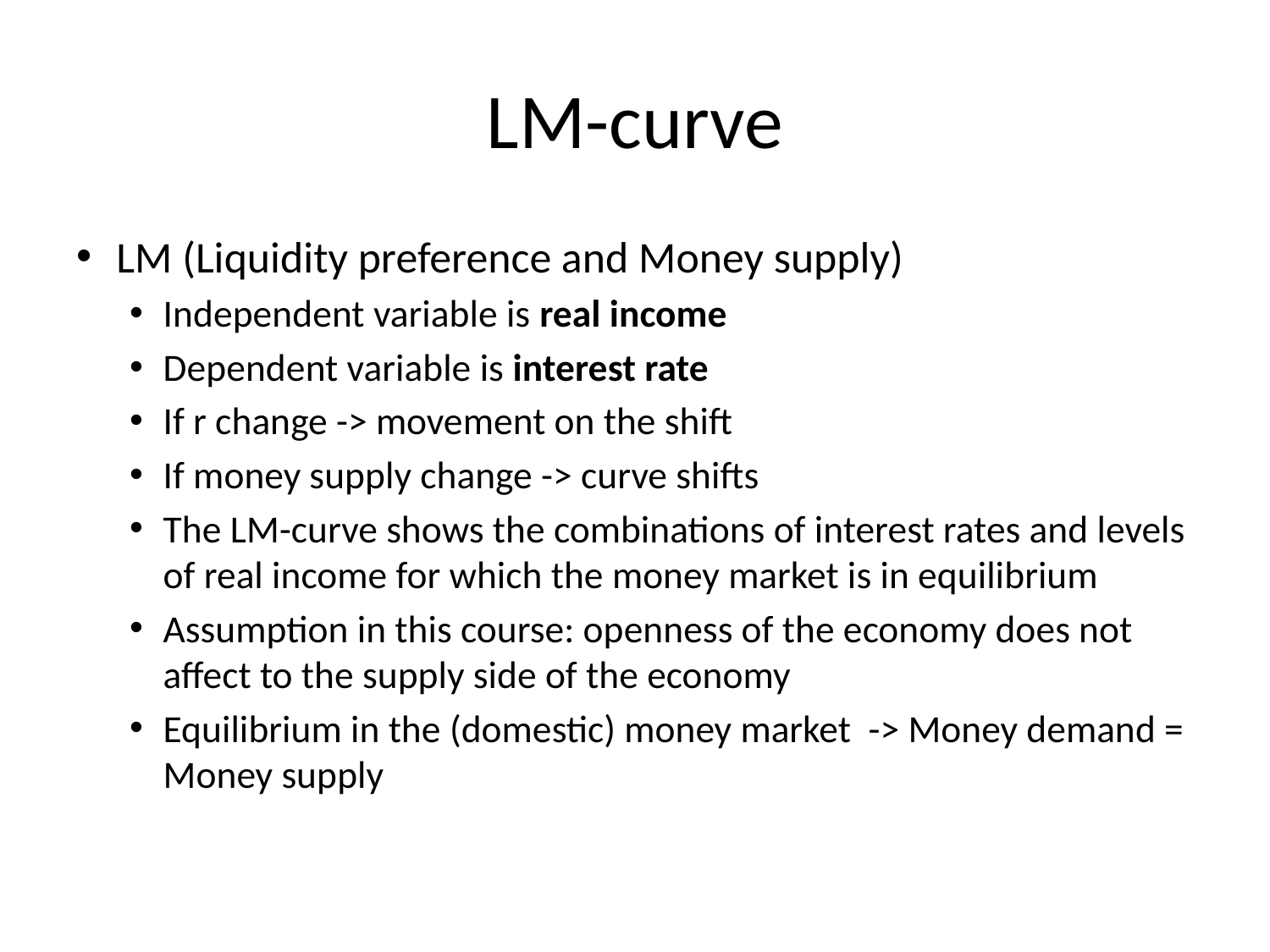

# LM-curve
LM (Liquidity preference and Money supply)
Independent variable is real income
Dependent variable is interest rate
If r change -> movement on the shift
If money supply change -> curve shifts
The LM-curve shows the combinations of interest rates and levels of real income for which the money market is in equilibrium
Assumption in this course: openness of the economy does not affect to the supply side of the economy
Equilibrium in the (domestic) money market  -> Money demand = Money supply